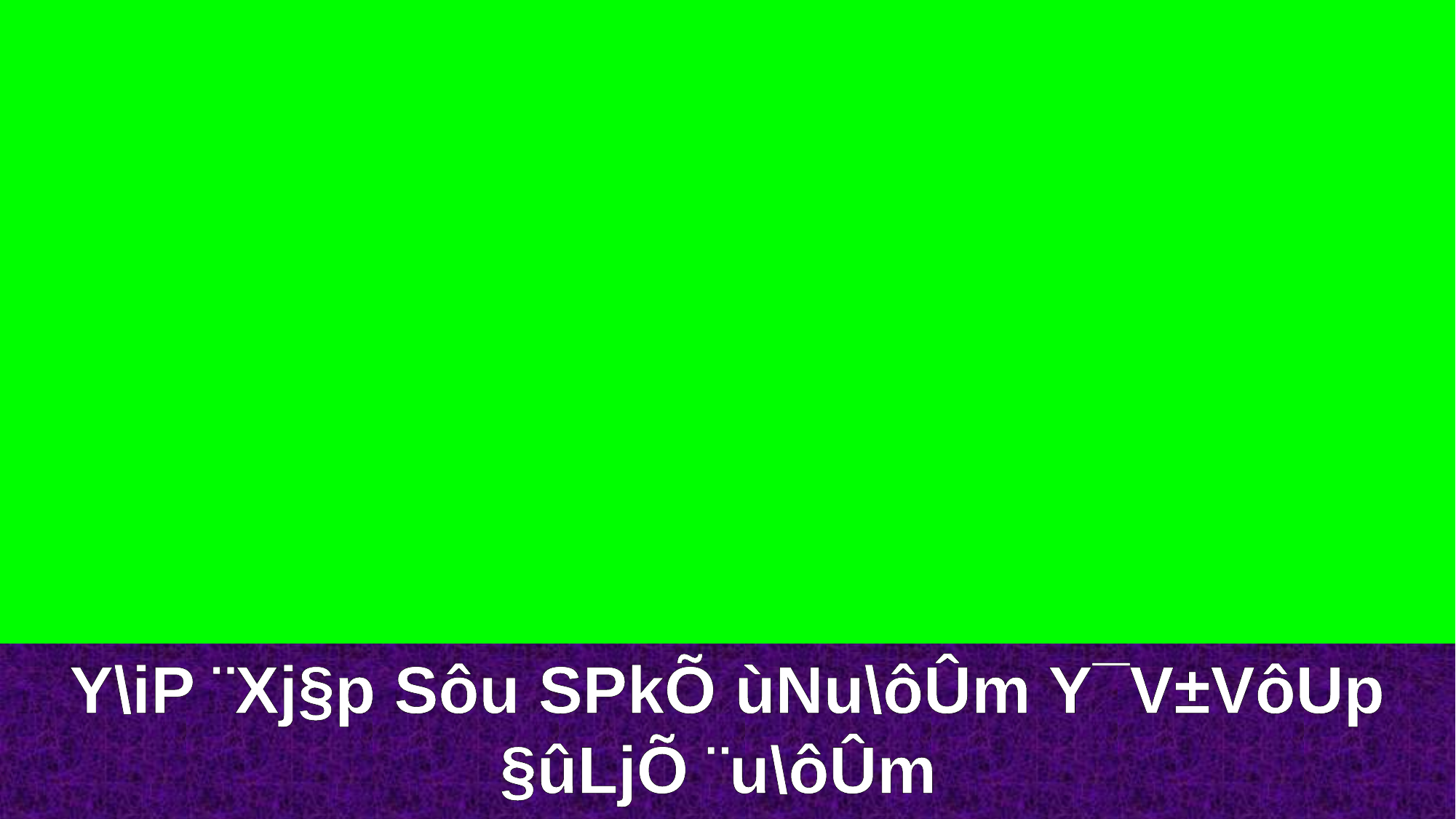

Y\iP ¨Xj§p Sôu SPkÕ ùNu\ôÛm Y¯V±VôUp §ûLjÕ ¨u\ôÛm